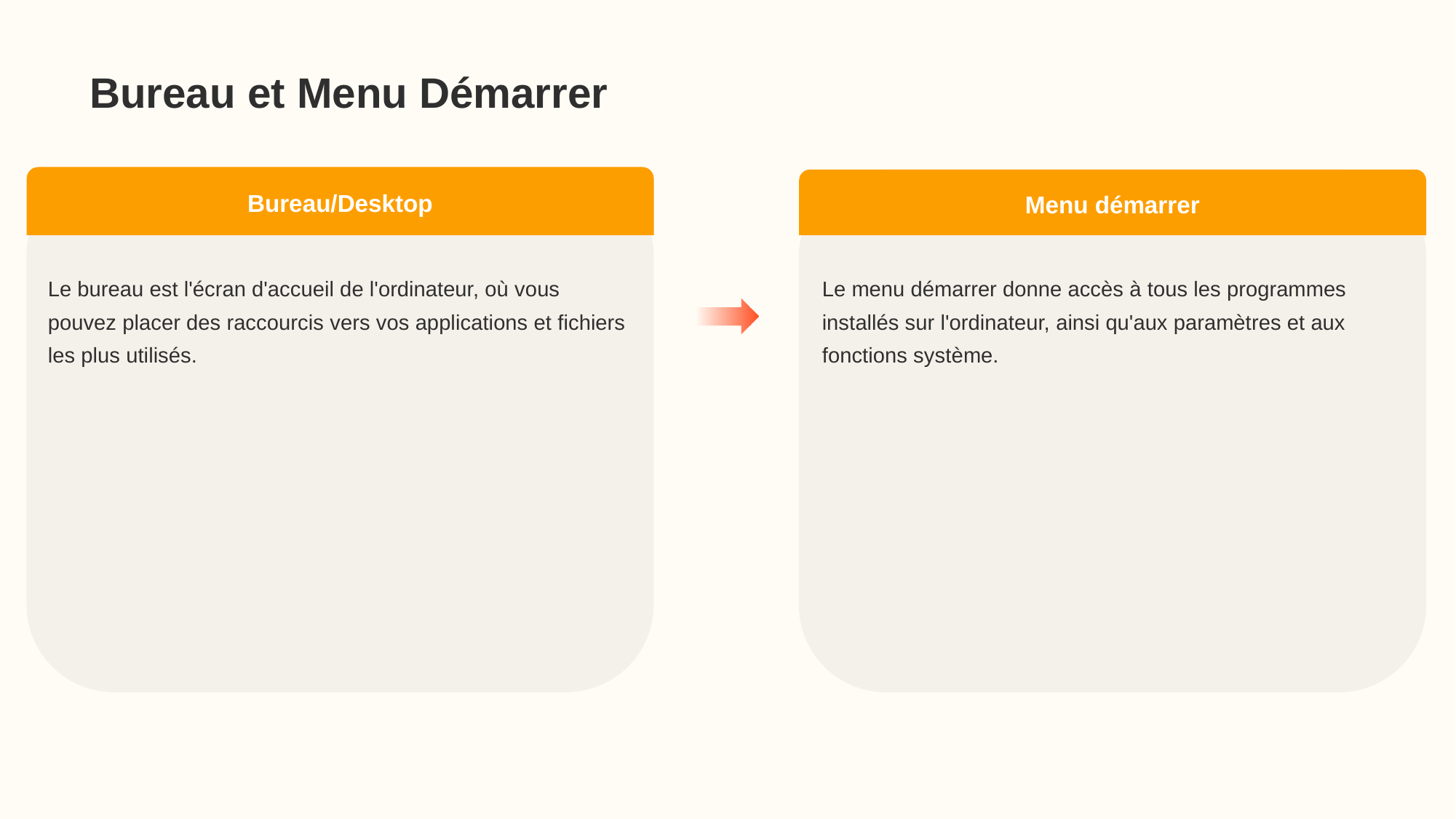

# Bureau et Menu Démarrer
Bureau/Desktop

Menu démarrer
Le bureau est l'écran d'accueil de l'ordinateur, où vous pouvez placer des raccourcis vers vos applications et fichiers les plus utilisés.
Le menu démarrer donne accès à tous les programmes installés sur l'ordinateur, ainsi qu'aux paramètres et aux fonctions système.